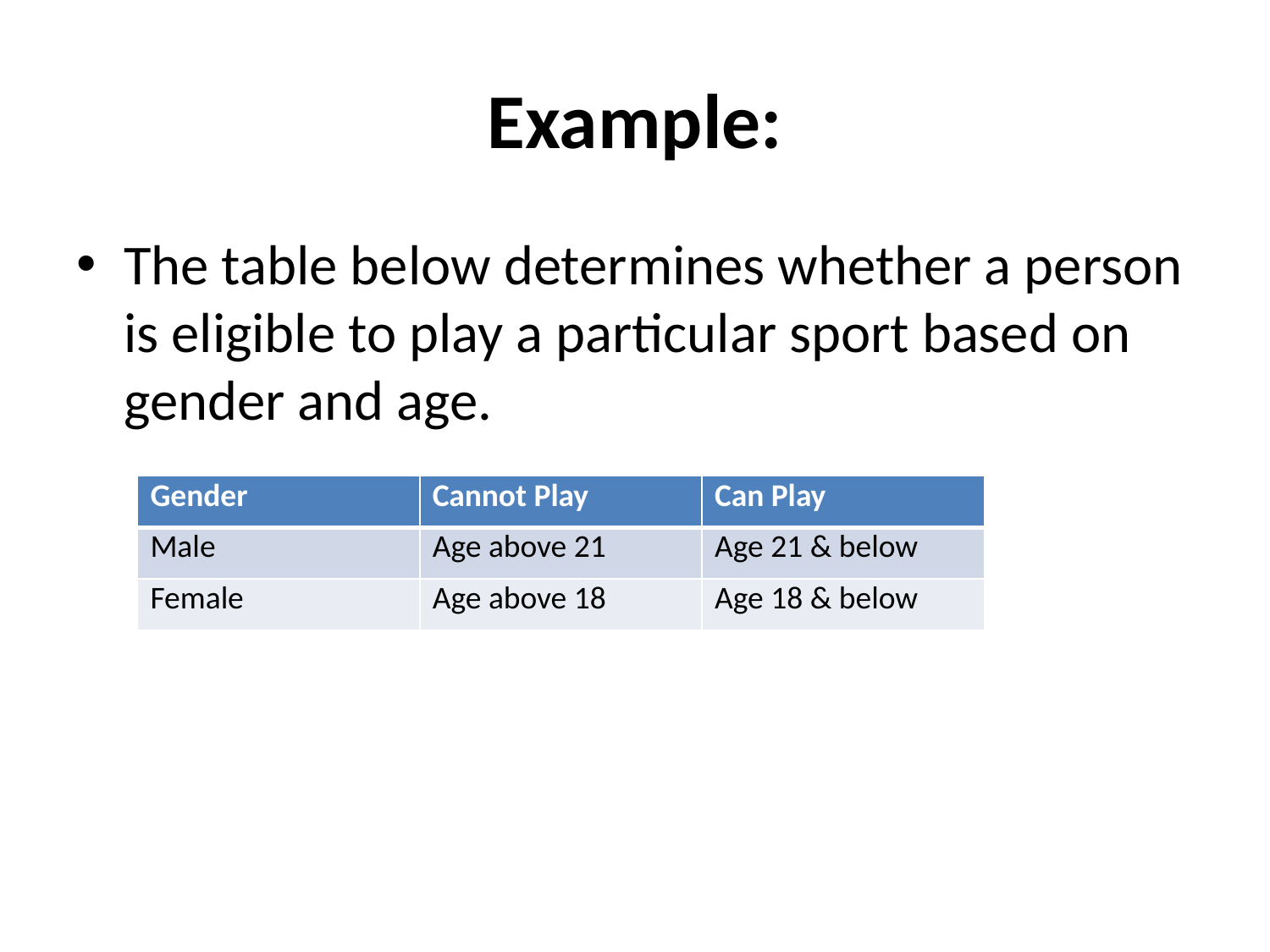

# Example:
The table below determines whether a person is eligible to play a particular sport based on gender and age.
| Gender | Cannot Play | Can Play |
| --- | --- | --- |
| Male | Age above 21 | Age 21 & below |
| Female | Age above 18 | Age 18 & below |